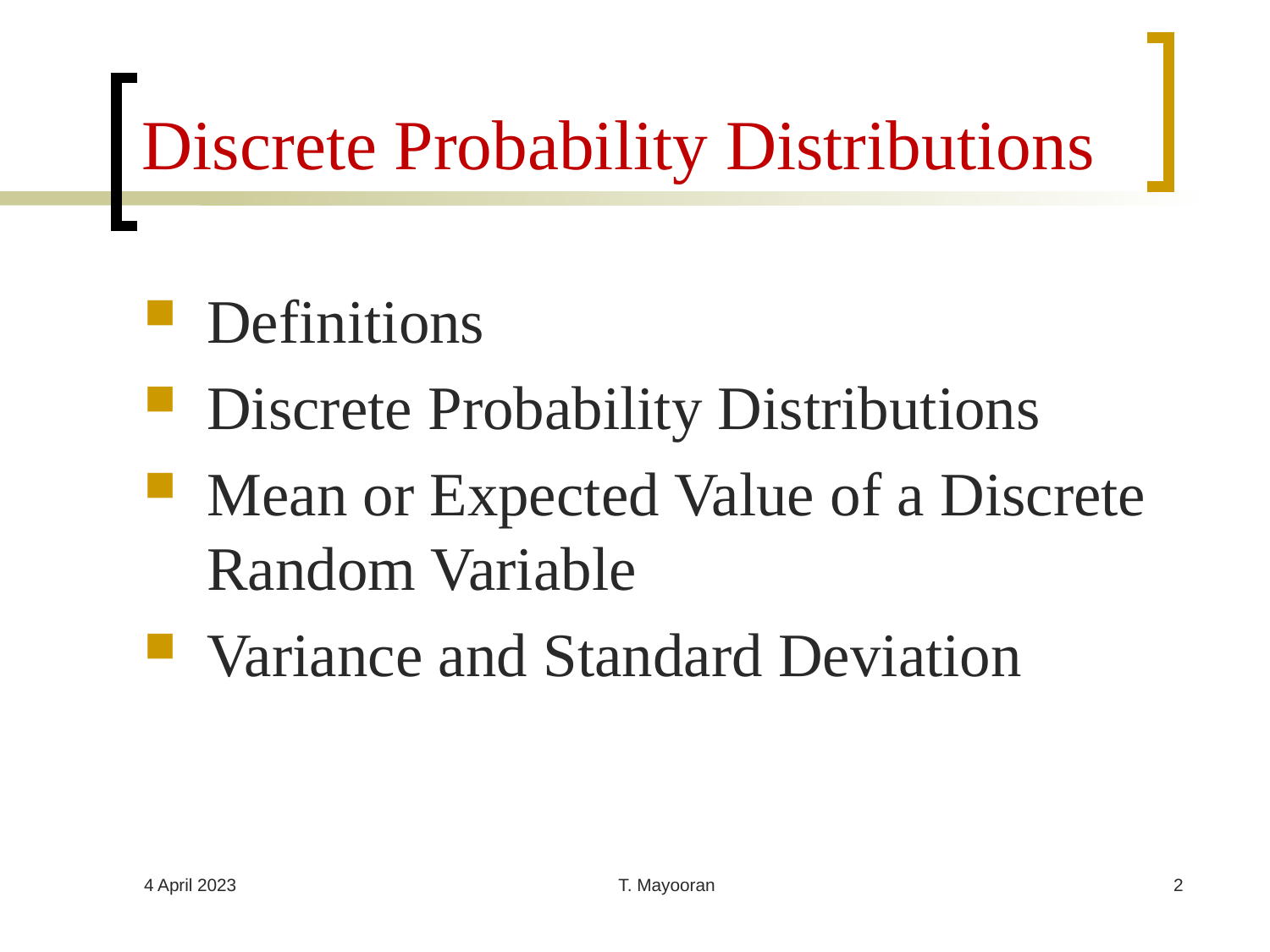

# Discrete Probability Distributions
Definitions
Discrete Probability Distributions
Mean or Expected Value of a Discrete Random Variable
Variance and Standard Deviation
4 April 2023
T. Mayooran
2